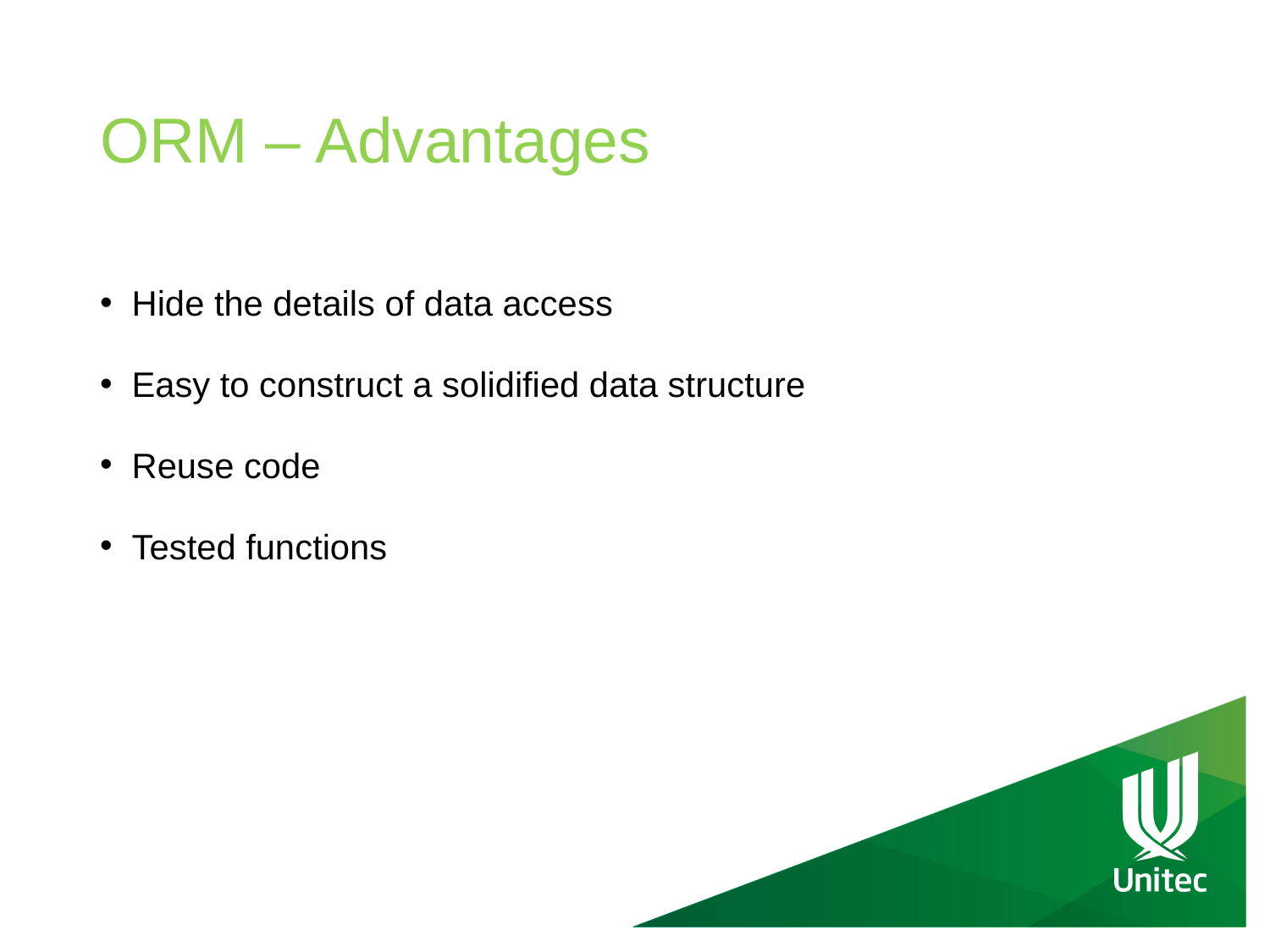

# ORM – Advantages
Hide the details of data access
Easy to construct a solidified data structure
Reuse code
Tested functions